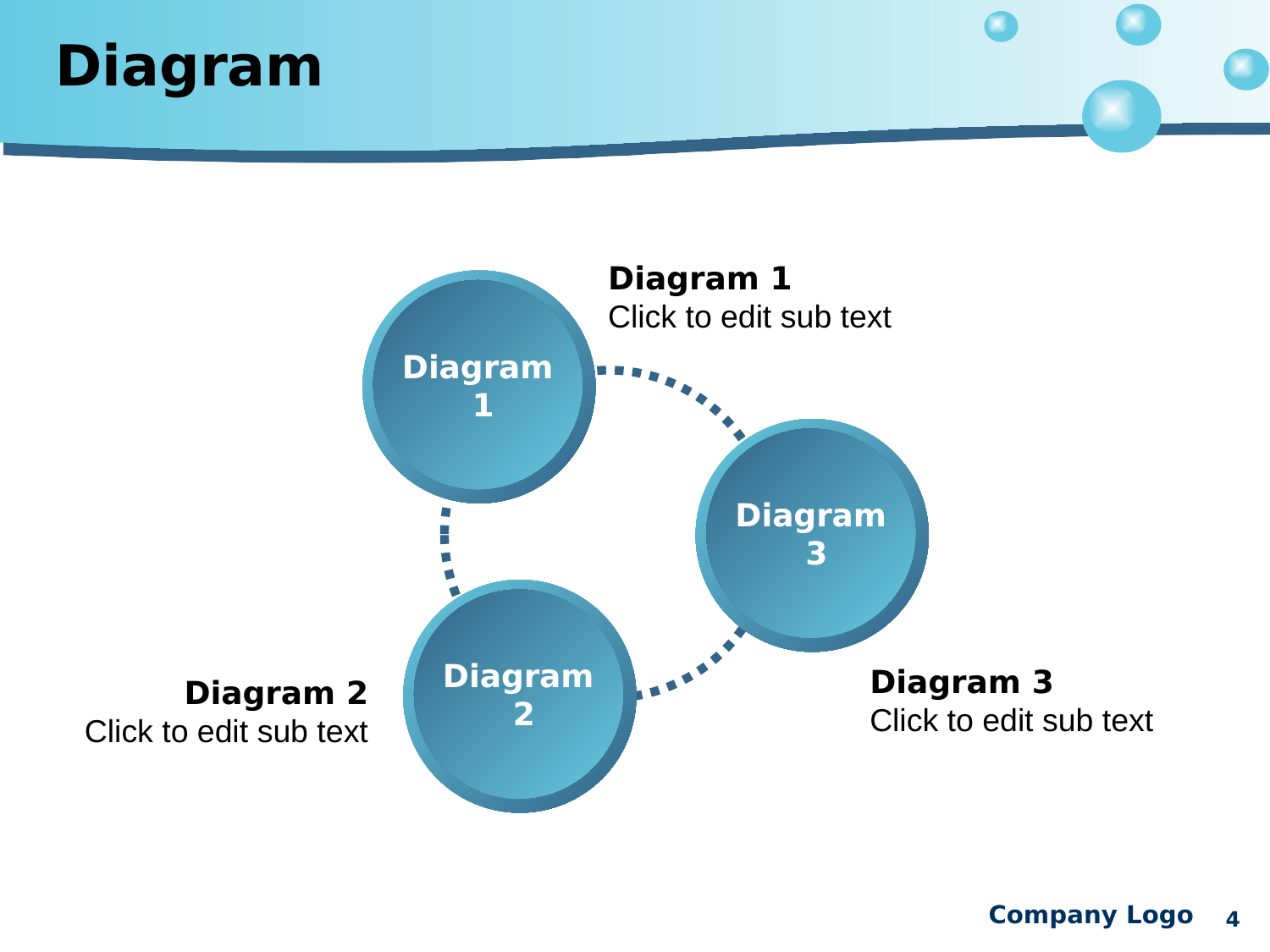

# Diagram
Diagram 1
Click to edit sub text

Diagram
 1

Diagram
 3

Diagram
 2
Diagram
 2
Diagram
 3
Diagram
 2
Diagram
3
Diagram 3
Click to edit sub text

Diagram 2
Click to edit sub text

Company Logo
4